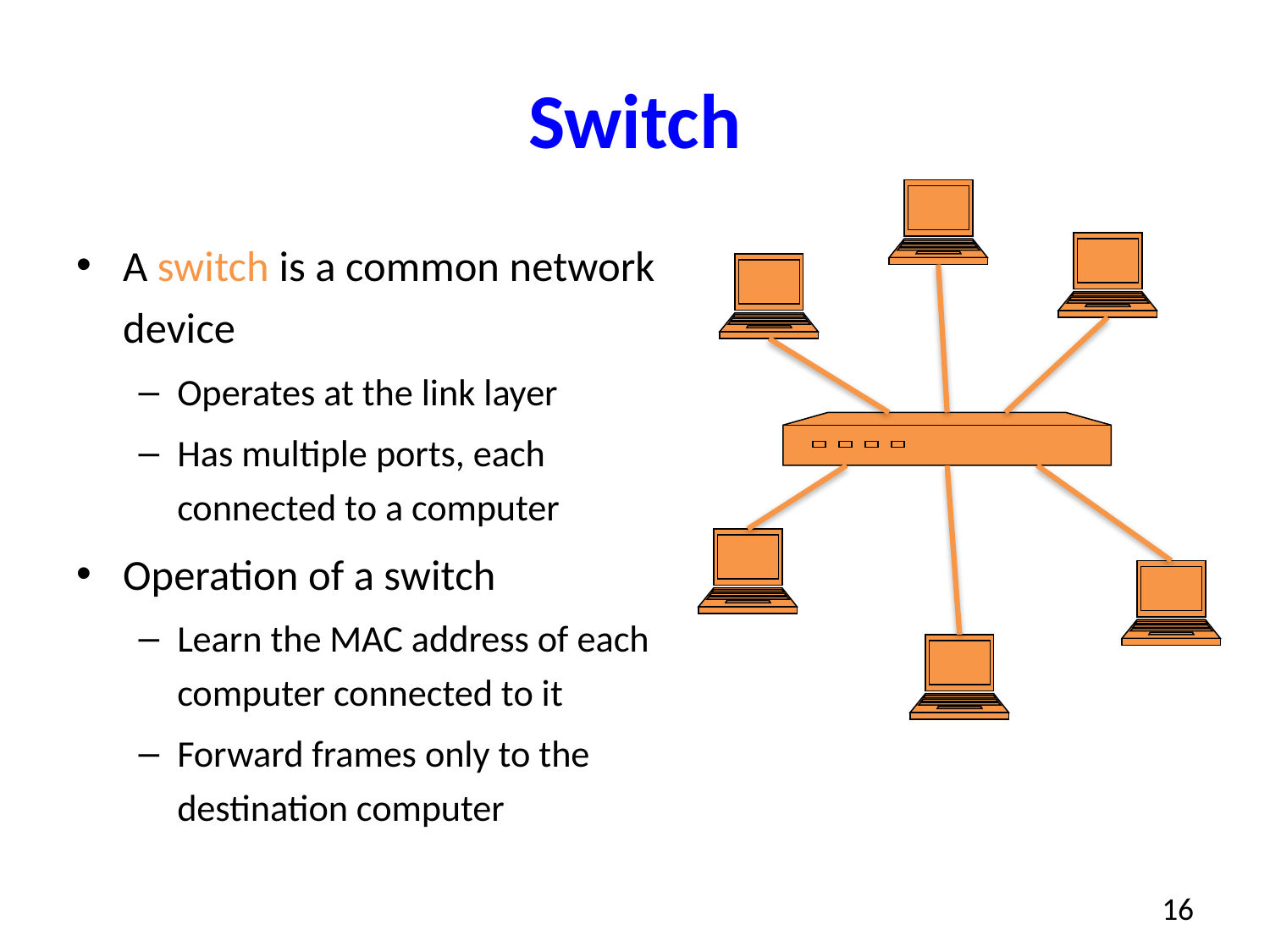

# Switch

A switch is a common network device
Operates at the link layer
Has multiple ports, each connected to a computer
Operation of a switch
Learn the MAC address of each computer connected to it
Forward frames only to the destination computer

16